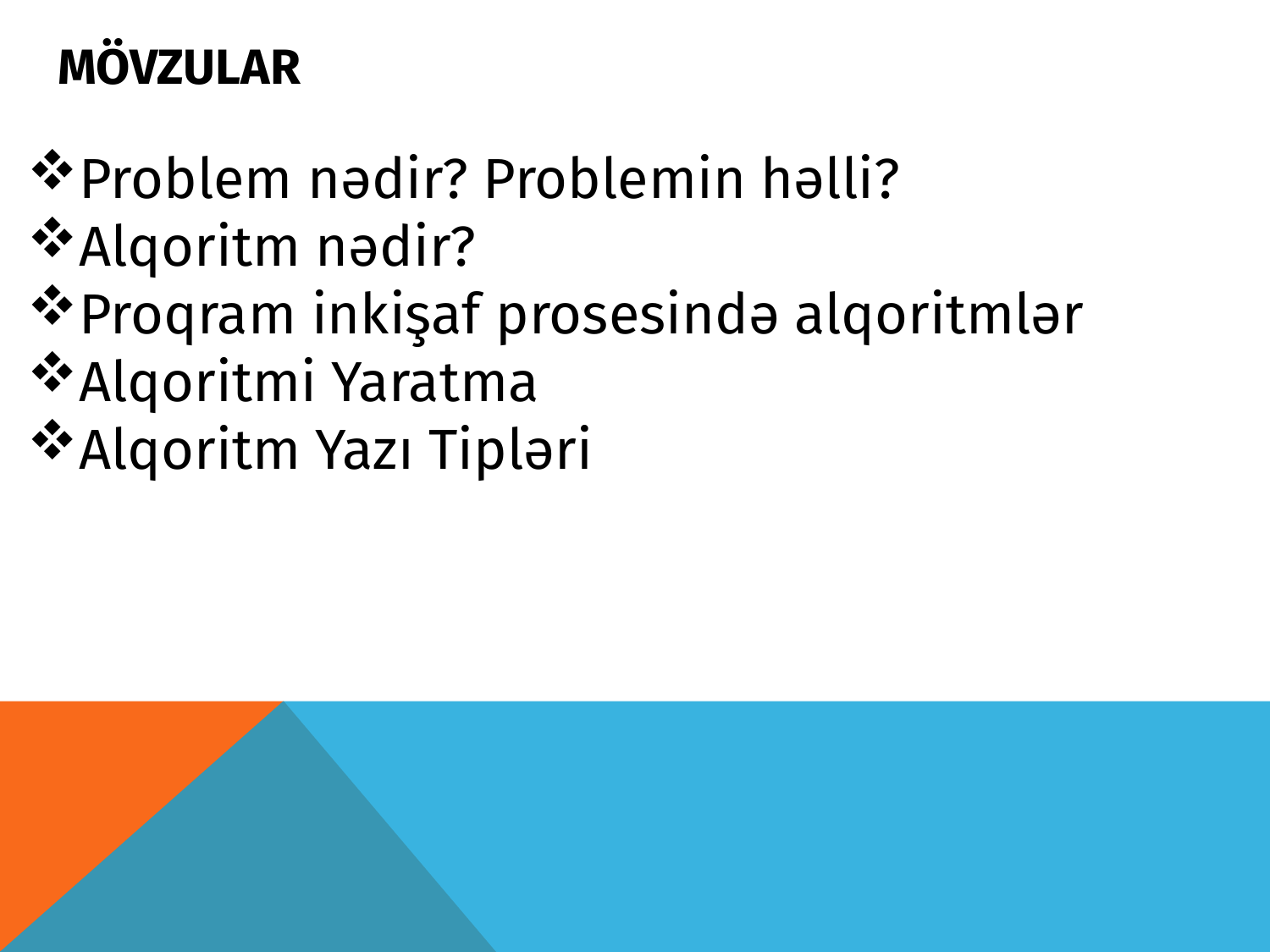

Mövzular
Problem nədir? Problemin həlli?
Alqoritm nədir?
Proqram inkişaf prosesində alqoritmlər
Alqoritmi Yaratma
Alqoritm Yazı Tipləri